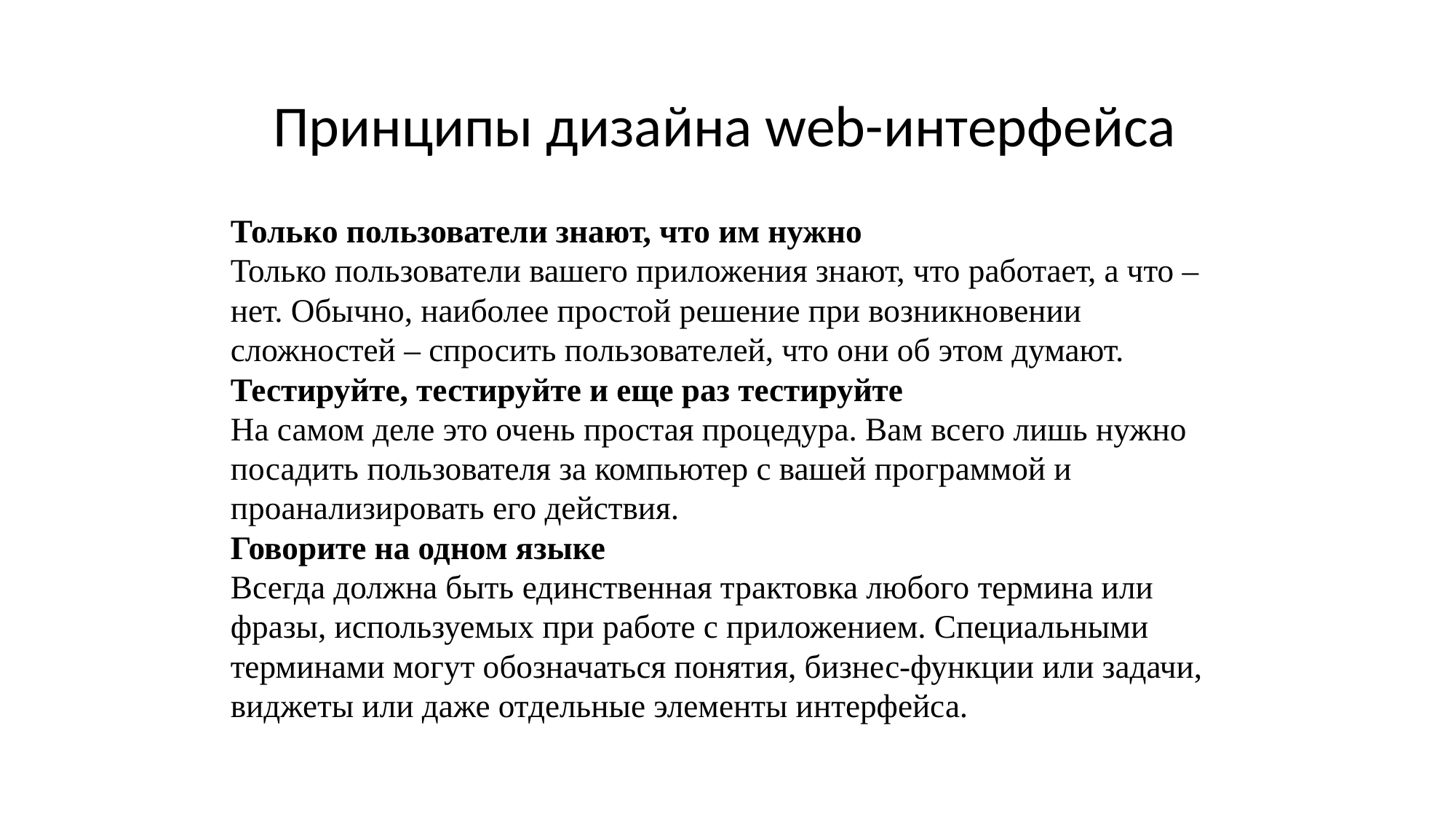

# Принципы дизайна web-интерфейса
Только пользователи знают, что им нужно
Только пользователи вашего приложения знают, что работает, а что – нет. Обычно, наиболее простой решение при возникновении сложностей – спросить пользователей, что они об этом думают.
Тестируйте, тестируйте и еще раз тестируйте
На самом деле это очень простая процедура. Вам всего лишь нужно посадить пользователя за компьютер с вашей программой и проанализировать его действия.
Говорите на одном языке
Всегда должна быть единственная трактовка любого термина или фразы, используемых при работе с приложением. Специальными терминами могут обозначаться понятия, бизнес-функции или задачи, виджеты или даже отдельные элементы интерфейса.